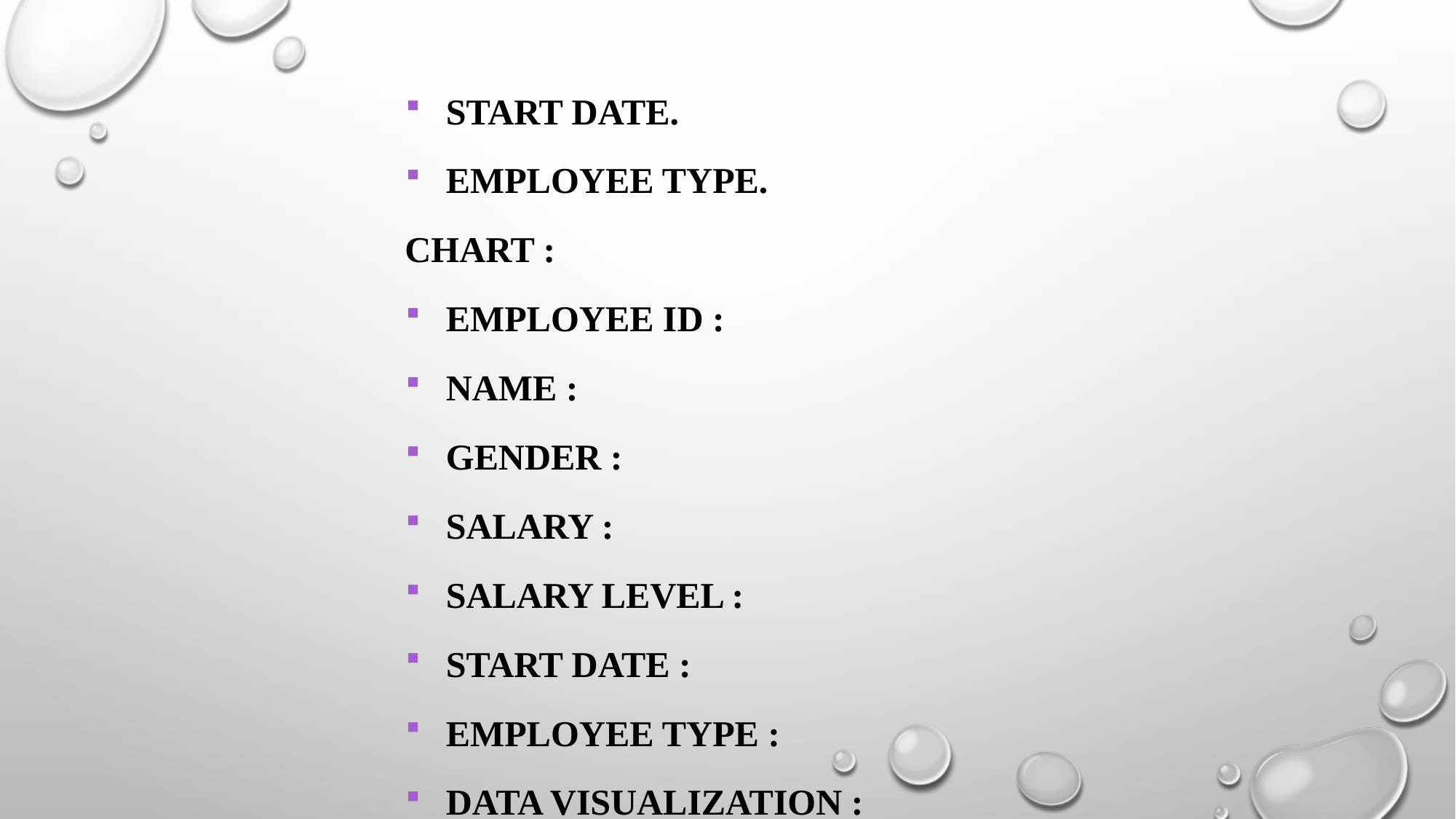

# Start date.
Employee Type.
CHART :
Employee ID :
Name :
Gender :
Salary :
Salary Level :
Start Date :
Employee Type :
Data Visualization :